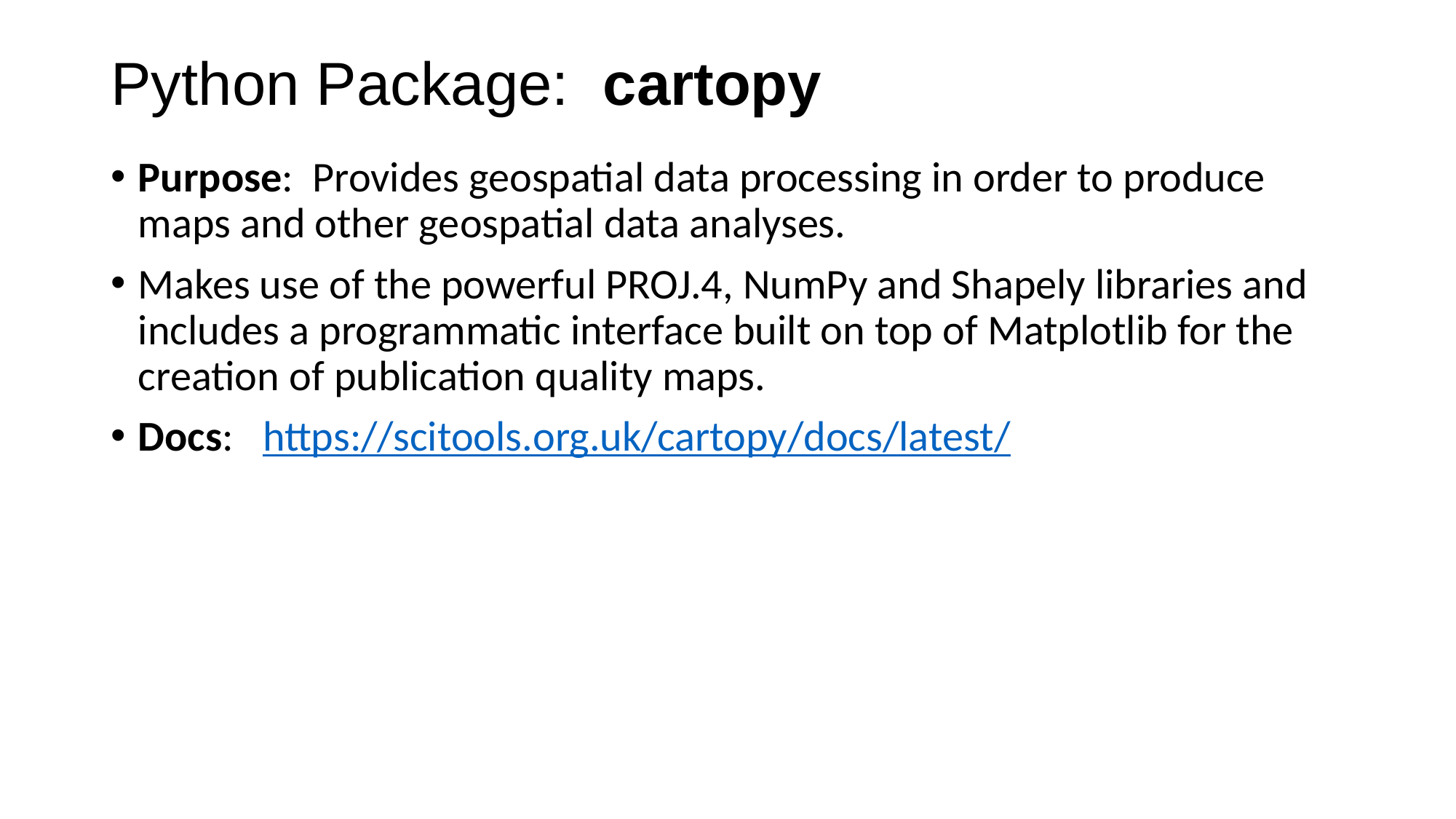

# Python Package:  cartopy
Purpose:  Provides geospatial data processing in order to produce maps and other geospatial data analyses.
Makes use of the powerful PROJ.4, NumPy and Shapely libraries and includes a programmatic interface built on top of Matplotlib for the creation of publication quality maps.
Docs:   https://scitools.org.uk/cartopy/docs/latest/